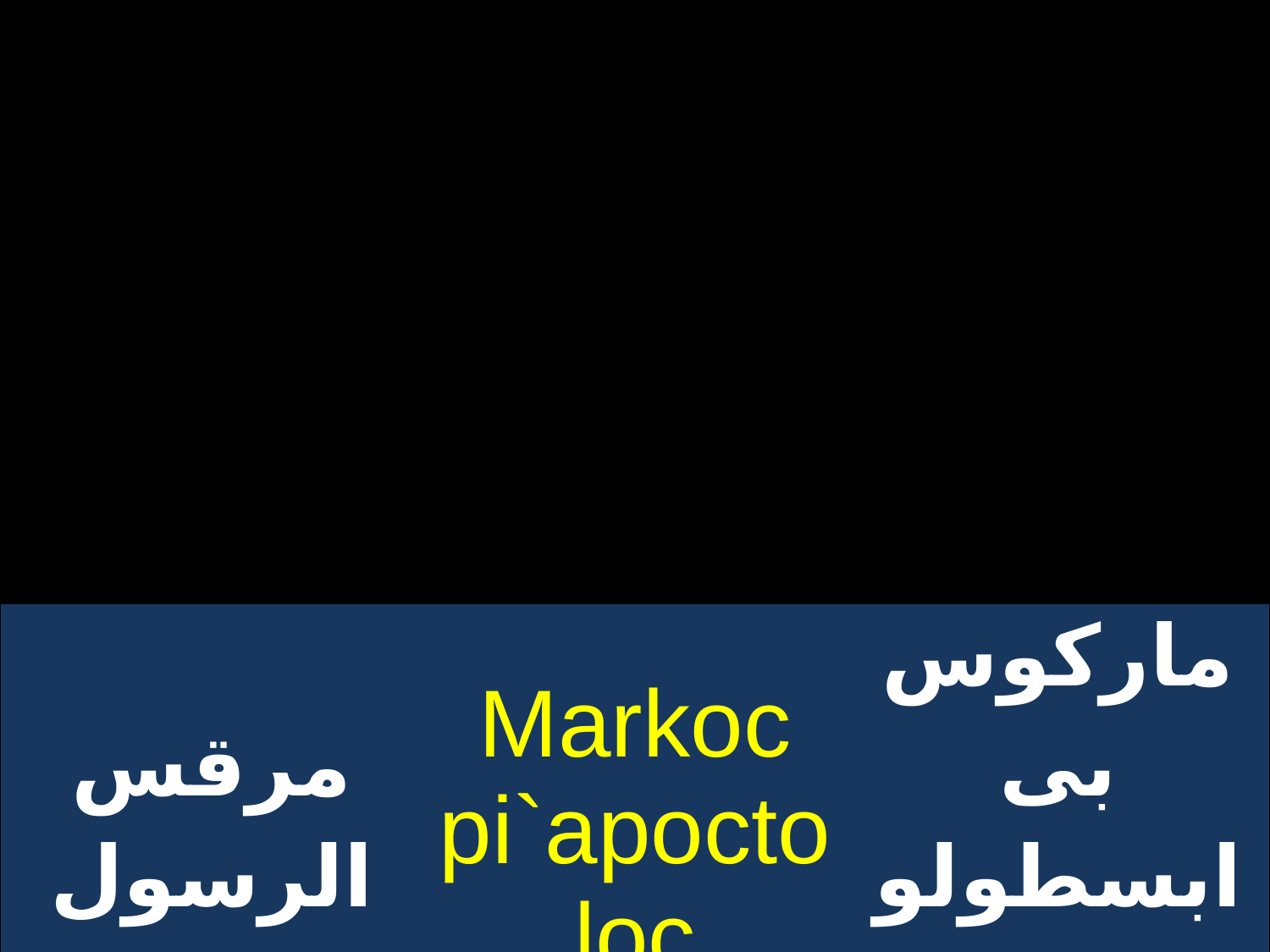

| مرقس الرسول | Markoc pi`apoctoloc | ماركوس بى ابسطولوس |
| --- | --- | --- |